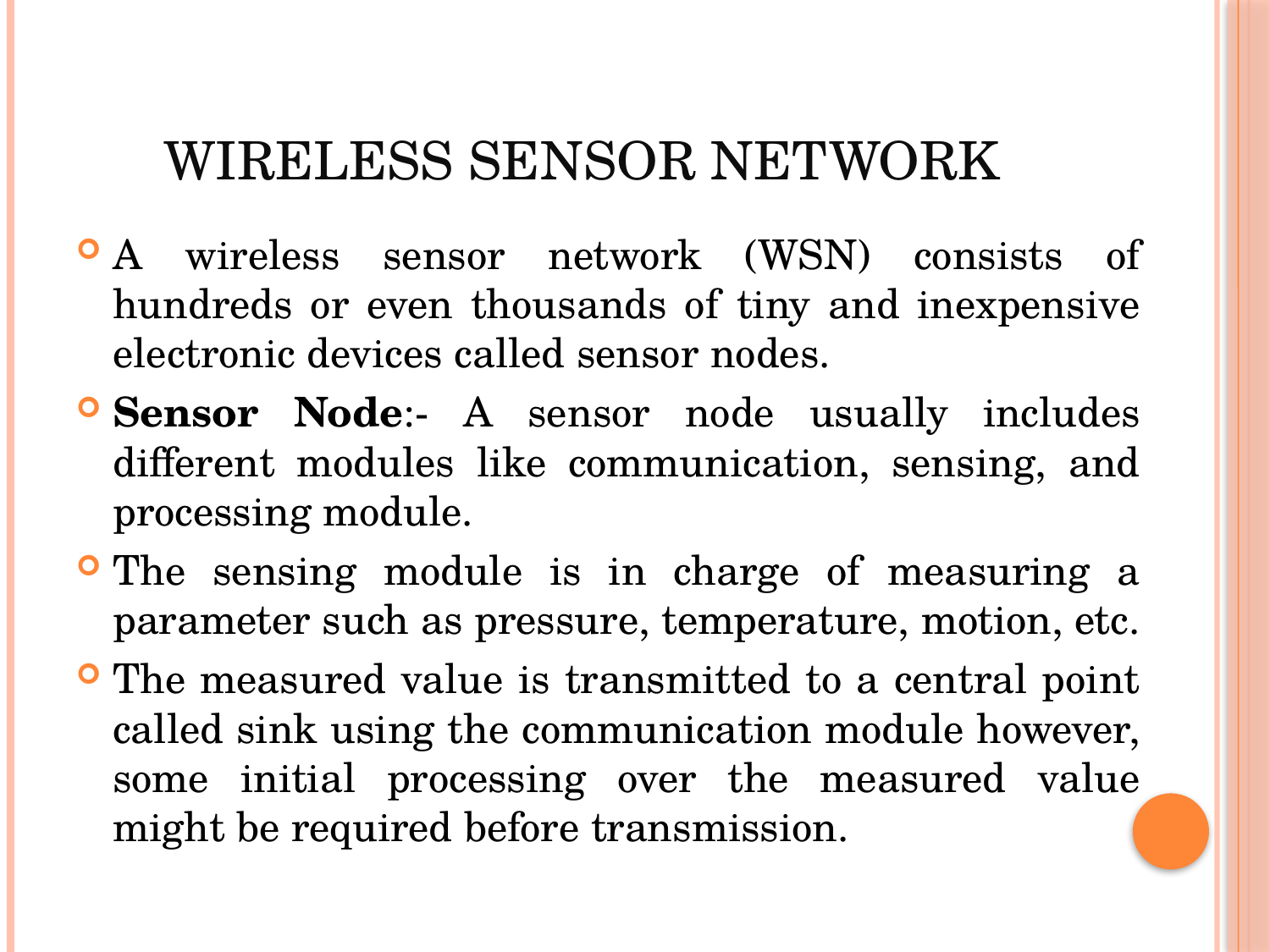

# Wireless Sensor Network
A wireless sensor network (WSN) consists of hundreds or even thousands of tiny and inexpensive electronic devices called sensor nodes.
Sensor Node:- A sensor node usually includes different modules like communication, sensing, and processing module.
The sensing module is in charge of measuring a parameter such as pressure, temperature, motion, etc.
The measured value is transmitted to a central point called sink using the communication module however, some initial processing over the measured value might be required before transmission.